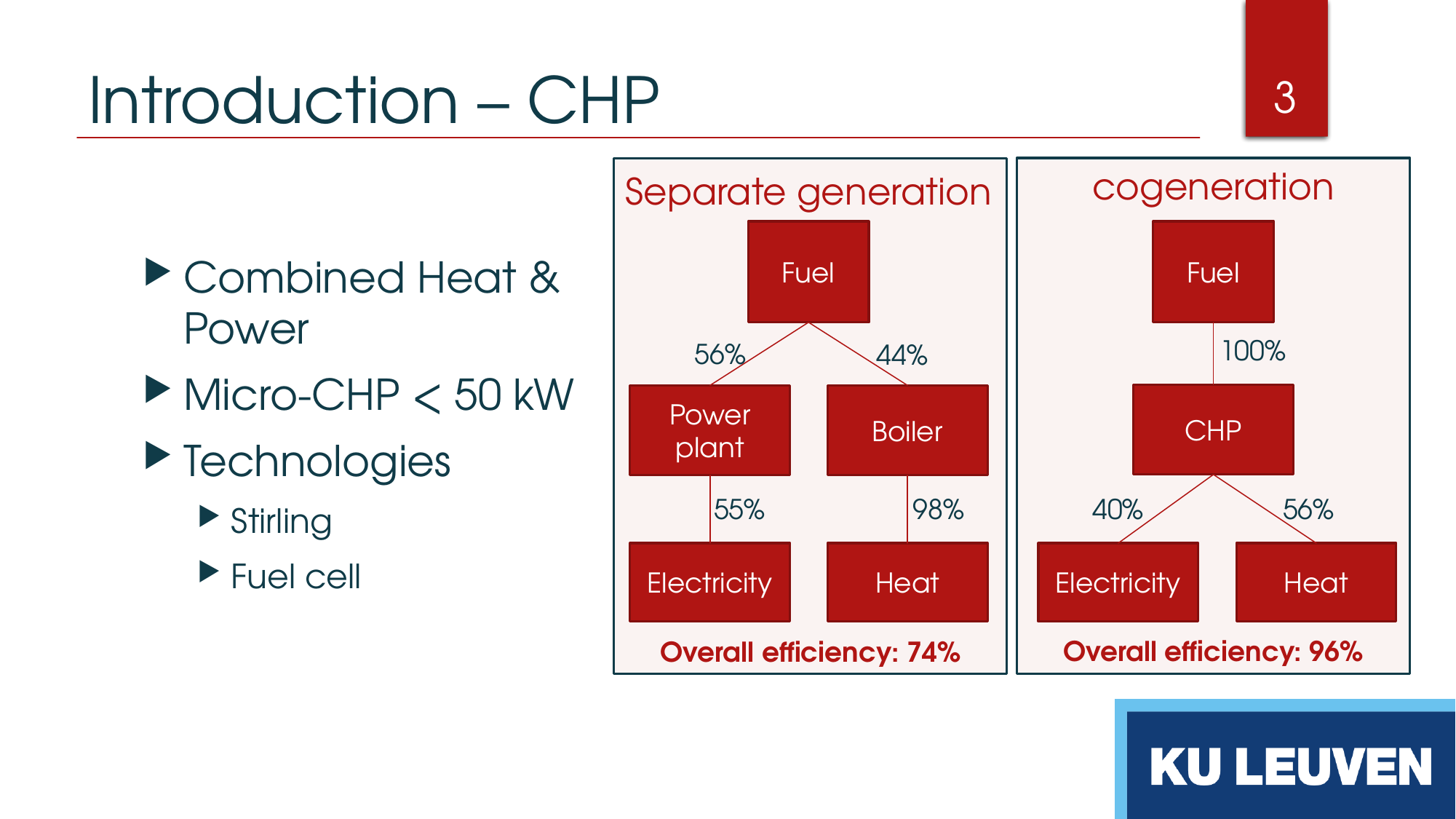

3
# Introduction – CHP

cogeneration

Separate generation
Fuel
Fuel
100%
56%
44%
CHP
Boiler
Power plant
40%
56%
55%
98%
Electricity
Heat
Electricity
Heat
Overall efficiency: 96%
Overall efficiency: 74%
Combined Heat &
Power
Micro-CHP < 50 kW
Technologies
Stirling
Fuel cell